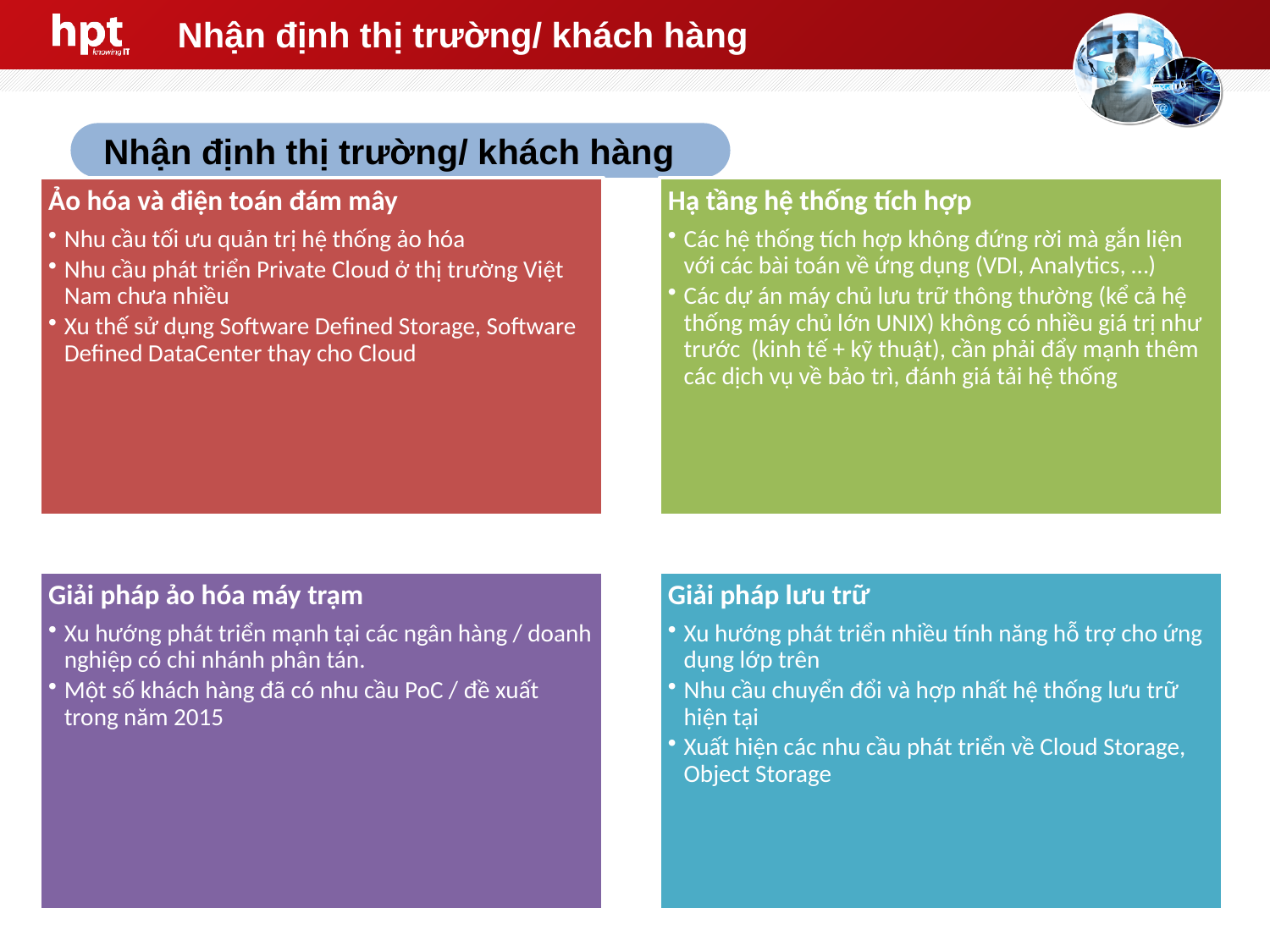

# Nhận định thị trường/ khách hàng
Nhận định thị trường/ khách hàng
Ảo hóa và điện toán đám mây
Nhu cầu tối ưu quản trị hệ thống ảo hóa
Nhu cầu phát triển Private Cloud ở thị trường Việt Nam chưa nhiều
Xu thế sử dụng Software Defined Storage, Software Defined DataCenter thay cho Cloud
Hạ tầng hệ thống tích hợp
Các hệ thống tích hợp không đứng rời mà gắn liện với các bài toán về ứng dụng (VDI, Analytics, …)
Các dự án máy chủ lưu trữ thông thường (kể cả hệ thống máy chủ lớn UNIX) không có nhiều giá trị như trước  (kinh tế + kỹ thuật), cần phải đẩy mạnh thêm các dịch vụ về bảo trì, đánh giá tải hệ thống
Giải pháp ảo hóa máy trạm
Xu hướng phát triển mạnh tại các ngân hàng / doanh nghiệp có chi nhánh phân tán.
Một số khách hàng đã có nhu cầu PoC / đề xuất trong năm 2015
Giải pháp lưu trữ
Xu hướng phát triển nhiều tính năng hỗ trợ cho ứng dụng lớp trên
Nhu cầu chuyển đổi và hợp nhất hệ thống lưu trữ hiện tại
Xuất hiện các nhu cầu phát triển về Cloud Storage, Object Storage